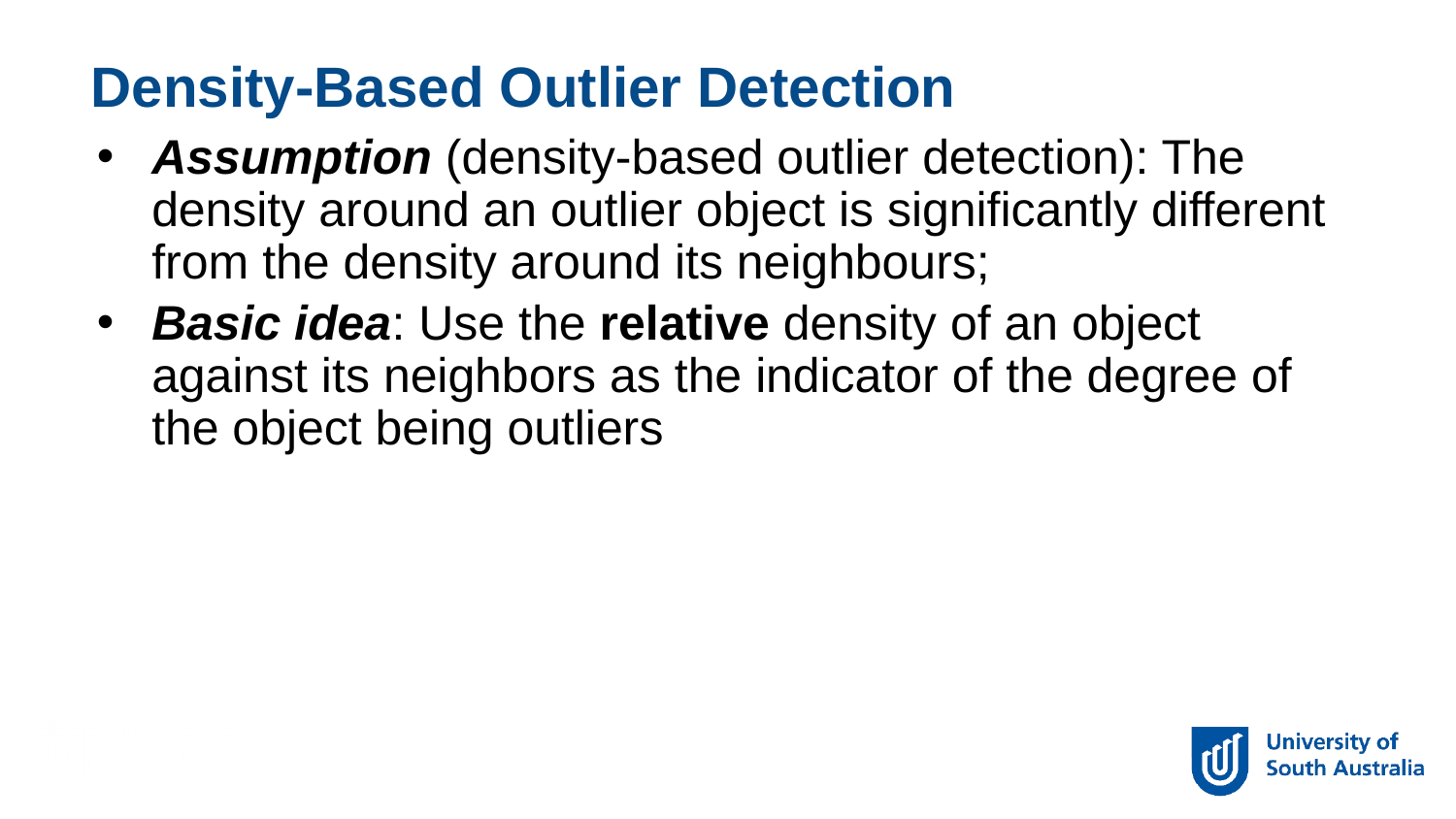

Density-Based Outlier Detection
Assumption (density-based outlier detection): The density around an outlier object is significantly different from the density around its neighbours;
Basic idea: Use the relative density of an object against its neighbors as the indicator of the degree of the object being outliers